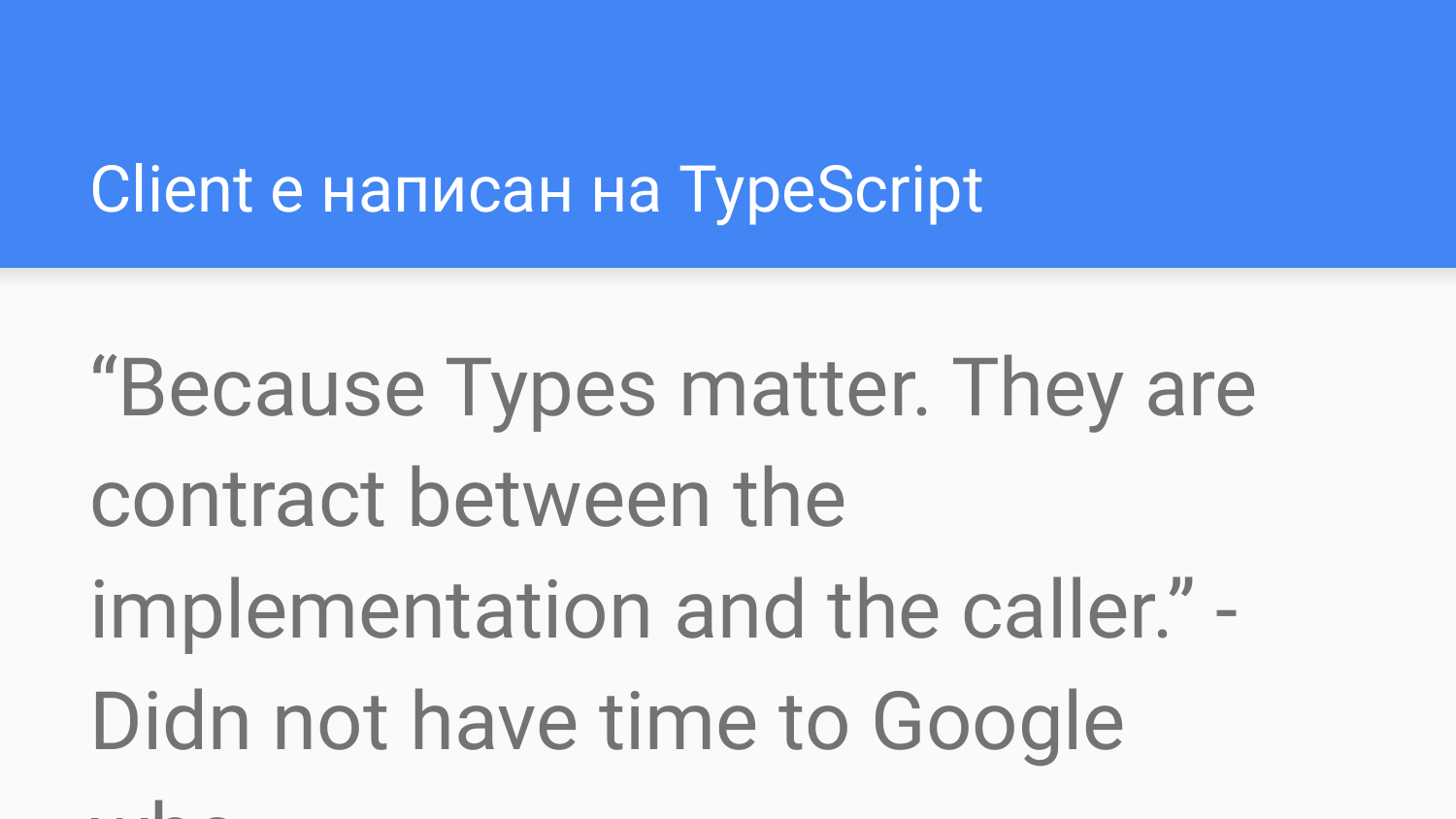

# Client е написан на TypeScript
“Because Types matter. They are contract between the implementation and the caller.” - Didn not have time to Google who ...